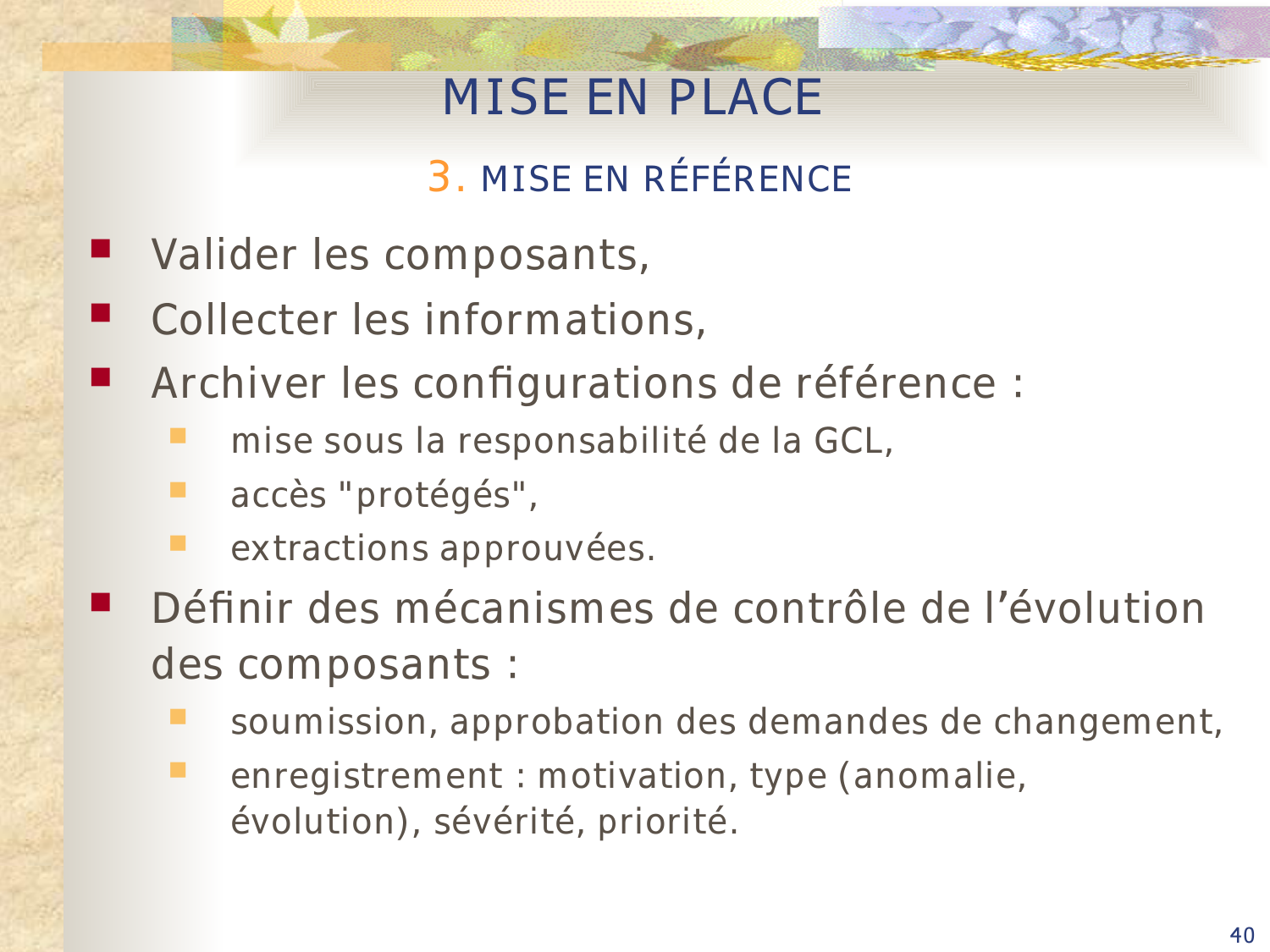

# MISE EN PLACE 3. MISE EN RÉFÉRENCE
Valider les composants,
Collecter les informations,
Archiver les configurations de référence :
mise sous la responsabilité de la GCL,
accès "protégés",
extractions approuvées.
Définir des mécanismes de contrôle de l’évolution des composants :
soumission, approbation des demandes de changement,
enregistrement : motivation, type (anomalie, évolution), sévérité, priorité.
40